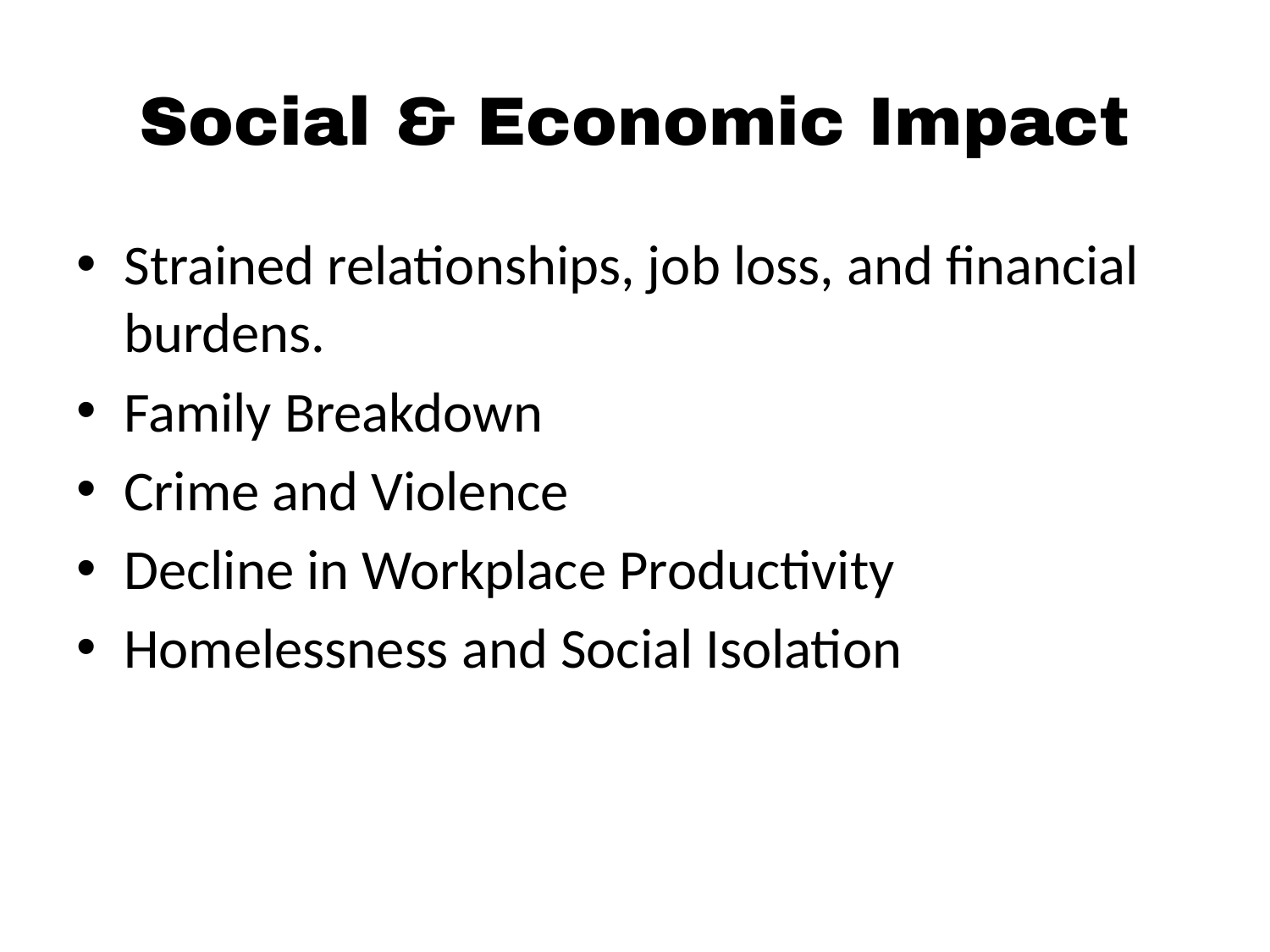

# Social & Economic Impact
Strained relationships, job loss, and financial burdens.
Family Breakdown
Crime and Violence
Decline in Workplace Productivity
Homelessness and Social Isolation